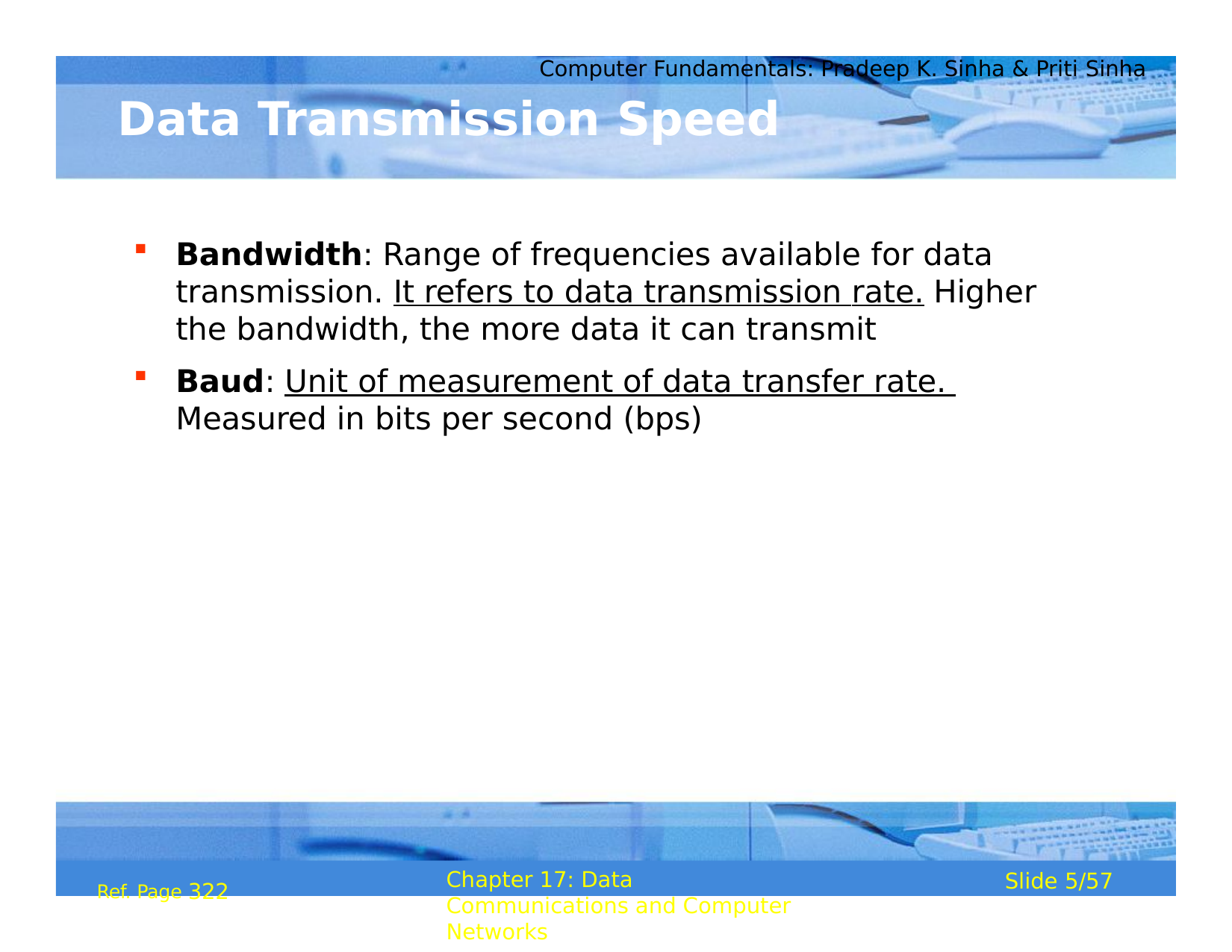

Computer Fundamentals: Pradeep K. Sinha & Priti Sinha
# Data Transmission Speed
Bandwidth: Range of frequencies available for data  transmission. It refers to data transmission rate. Higher  the bandwidth, the more data it can transmit
Baud: Unit of measurement of data transfer rate.  Measured in bits per second (bps)

Ref. Page 322
Chapter 17: Data Communications and Computer Networks
Slide 5/57